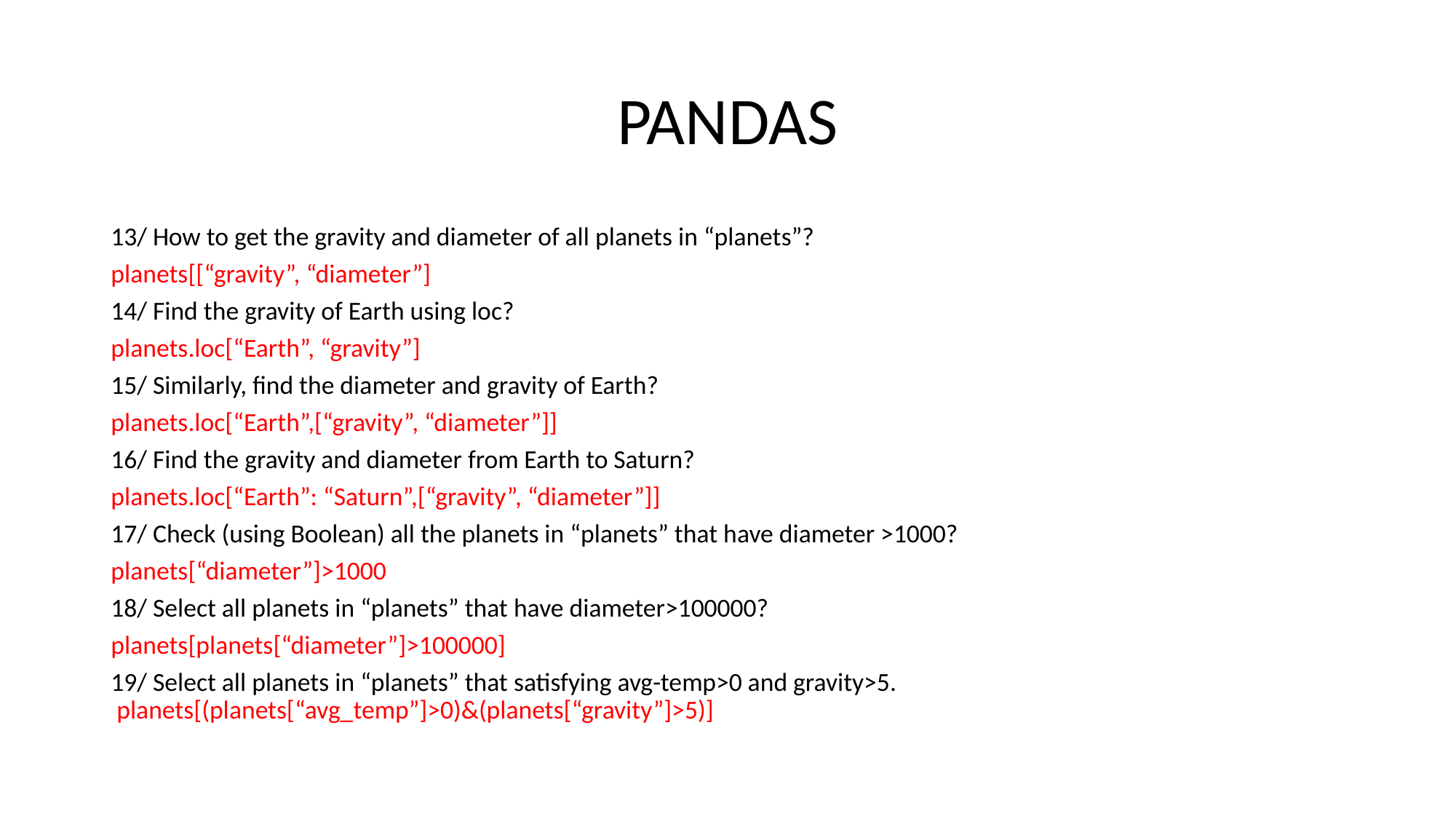

# PANDAS
13/ How to get the gravity and diameter of all planets in “planets”?
planets[[“gravity”, “diameter”]
14/ Find the gravity of Earth using loc?
planets.loc[“Earth”, “gravity”]
15/ Similarly, find the diameter and gravity of Earth?
planets.loc[“Earth”,[“gravity”, “diameter”]]
16/ Find the gravity and diameter from Earth to Saturn?
planets.loc[“Earth”: “Saturn”,[“gravity”, “diameter”]]
17/ Check (using Boolean) all the planets in “planets” that have diameter >1000?
planets[“diameter”]>1000
18/ Select all planets in “planets” that have diameter>100000?
planets[planets[“diameter”]>100000]
19/ Select all planets in “planets” that satisfying avg-temp>0 and gravity>5.
 planets[(planets[“avg_temp”]>0)&(planets[“gravity”]>5)]